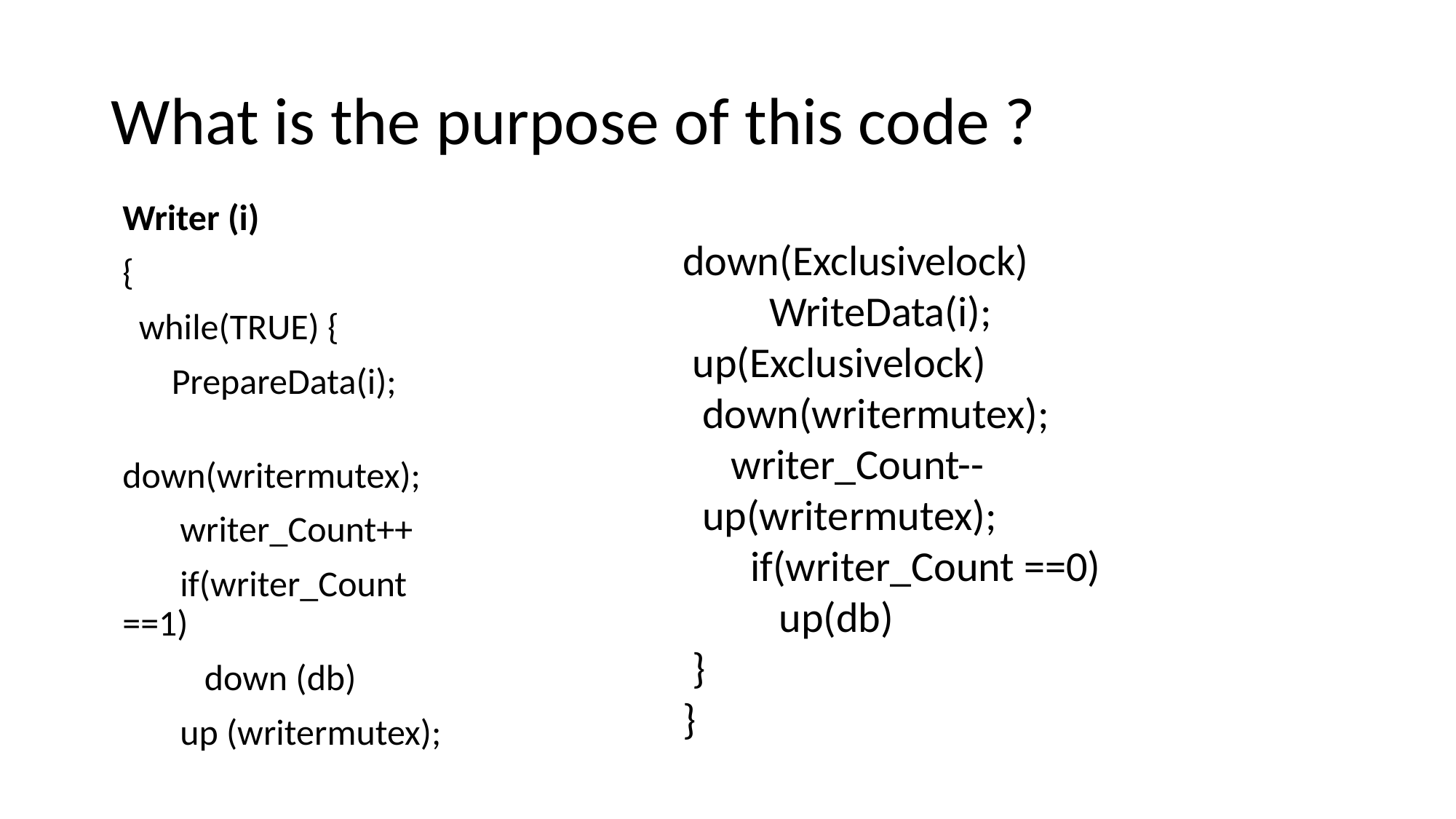

# What is the purpose of this code ?
Writer (i)
{
  while(TRUE) {
      PrepareData(i);
     down(writermutex);
       writer_Count++
       if(writer_Count ==1)
          down (db)
       up (writermutex);

down(Exclusivelock)
         WriteData(i);
 up(Exclusivelock)
  down(writermutex);
     writer_Count--
  up(writermutex);
       if(writer_Count ==0)
          up(db)
 }
}